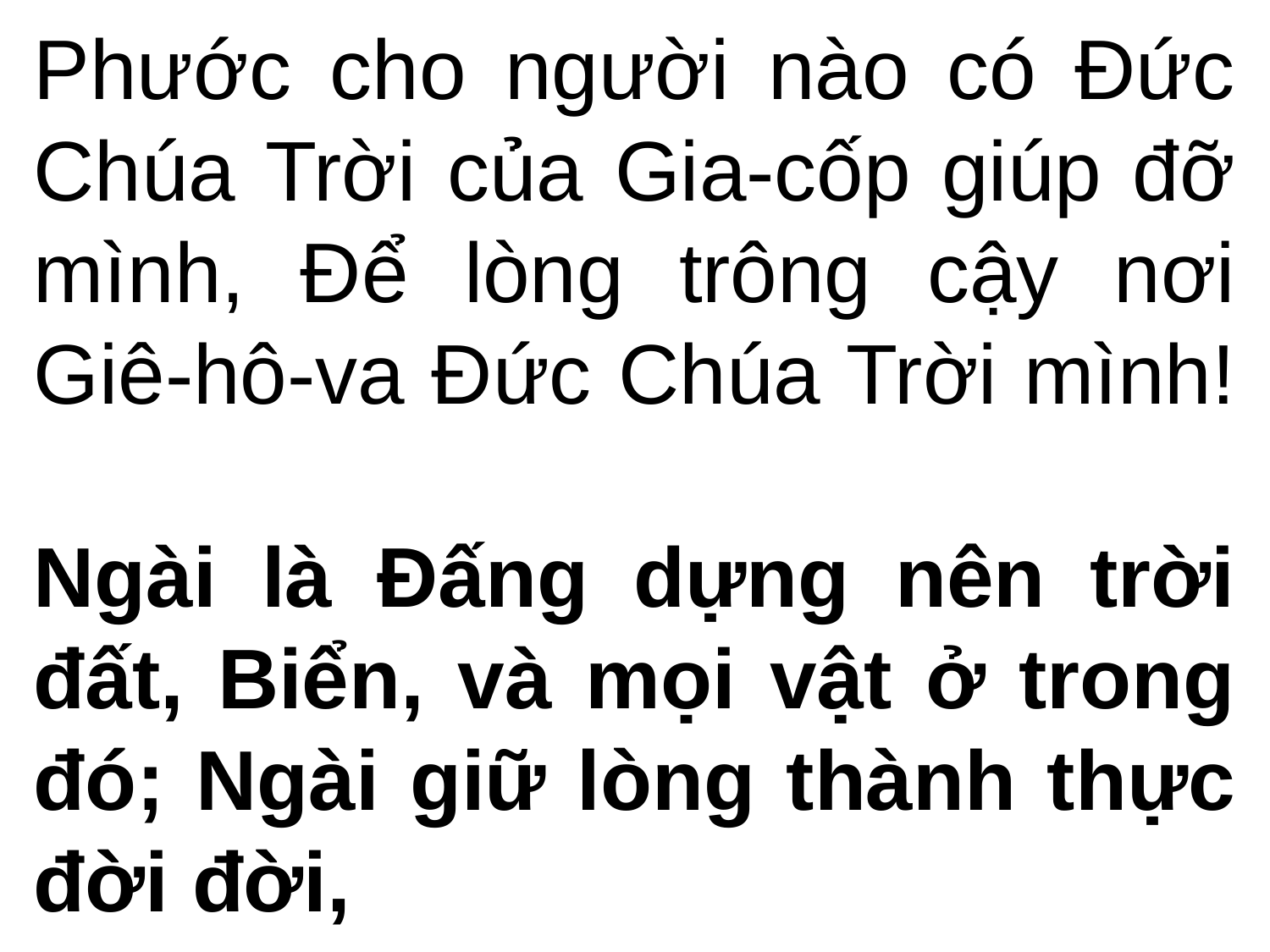

Phước cho người nào có Đức Chúa Trời của Gia-cốp giúp đỡ mình, Để lòng trông cậy nơi Giê-hô-va Đức Chúa Trời mình!
Ngài là Đấng dựng nên trời đất, Biển, và mọi vật ở trong đó; Ngài giữ lòng thành thực đời đời,